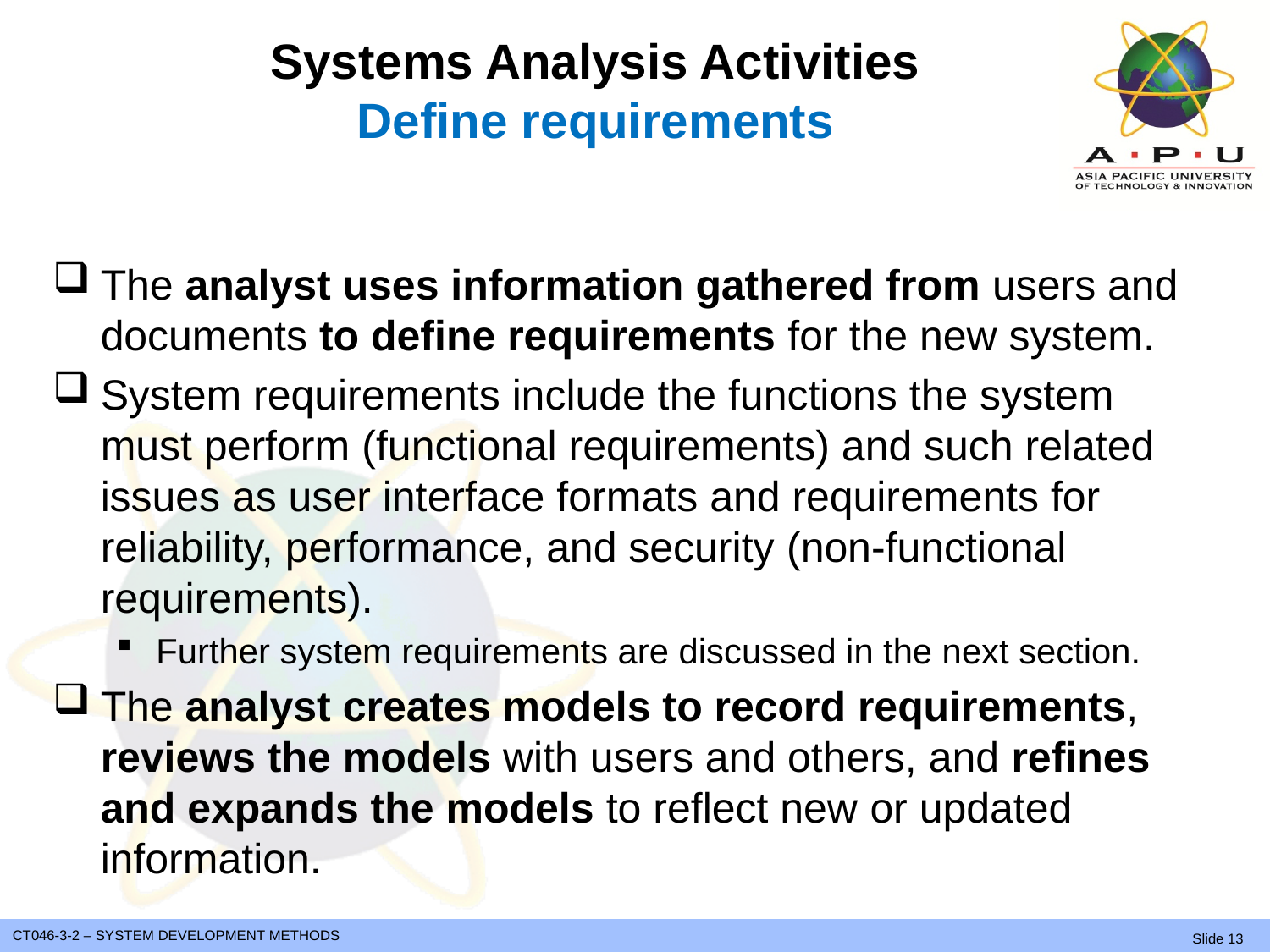

# Systems Analysis Activities Define requirements
The analyst uses information gathered from users and documents to define requirements for the new system.
System requirements include the functions the system must perform (functional requirements) and such related issues as user interface formats and requirements for reliability, performance, and security (non-functional requirements).
Further system requirements are discussed in the next section.
The analyst creates models to record requirements, reviews the models with users and others, and refines and expands the models to reflect new or updated information.